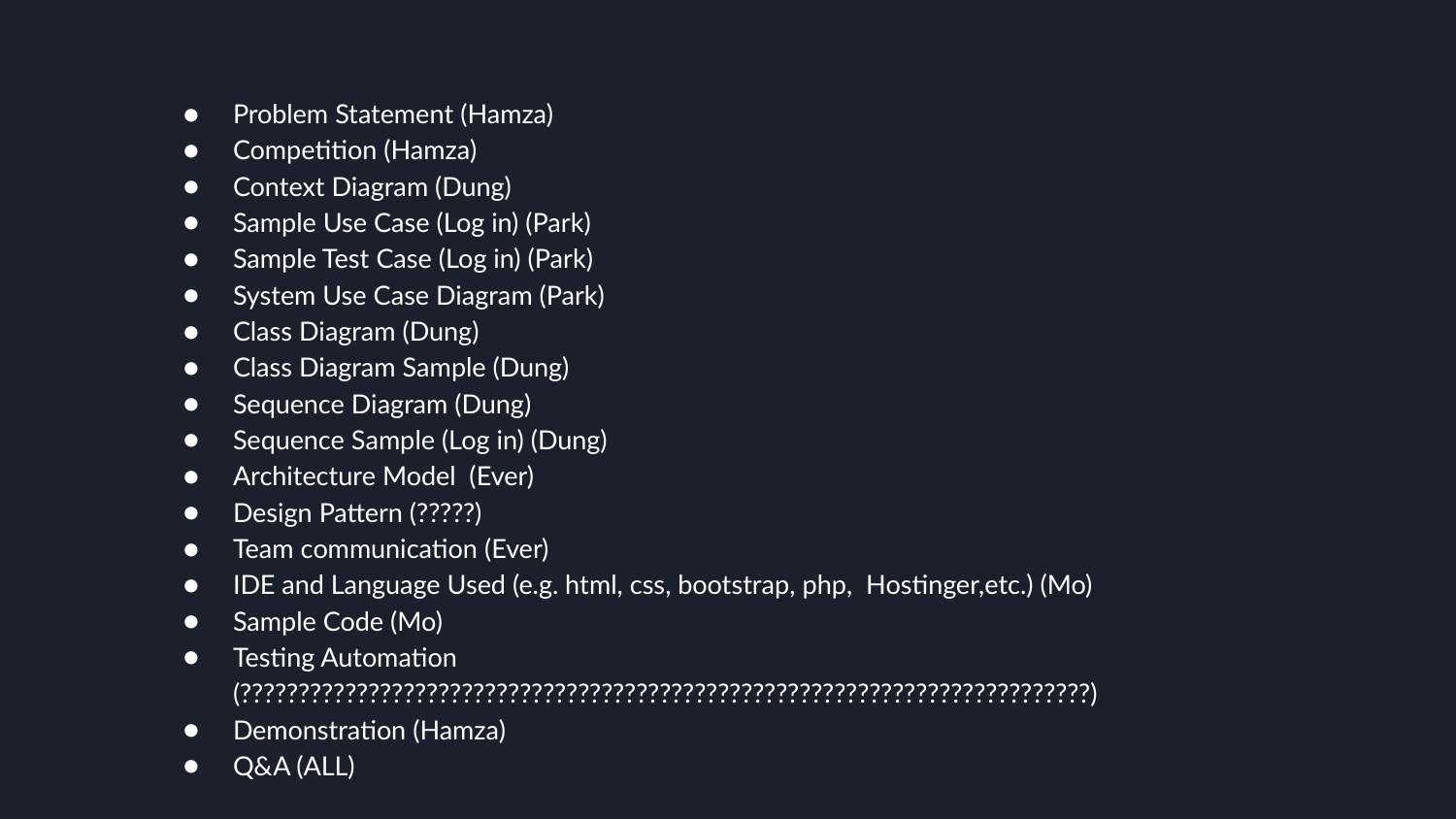

Problem Statement (Hamza)
Competition (Hamza)
Context Diagram (Dung)
Sample Use Case (Log in) (Park)
Sample Test Case (Log in) (Park)
System Use Case Diagram (Park)
Class Diagram (Dung)
Class Diagram Sample (Dung)
Sequence Diagram (Dung)
Sequence Sample (Log in) (Dung)
Architecture Model  (Ever)
Design Pattern (?????)
Team communication (Ever)
IDE and Language Used (e.g. html, css, bootstrap, php,  Hostinger,etc.) (Mo)
Sample Code (Mo)
Testing Automation (?????????????????????????????????????????????????????????????????????????)
Demonstration (Hamza)
Q&A (ALL)